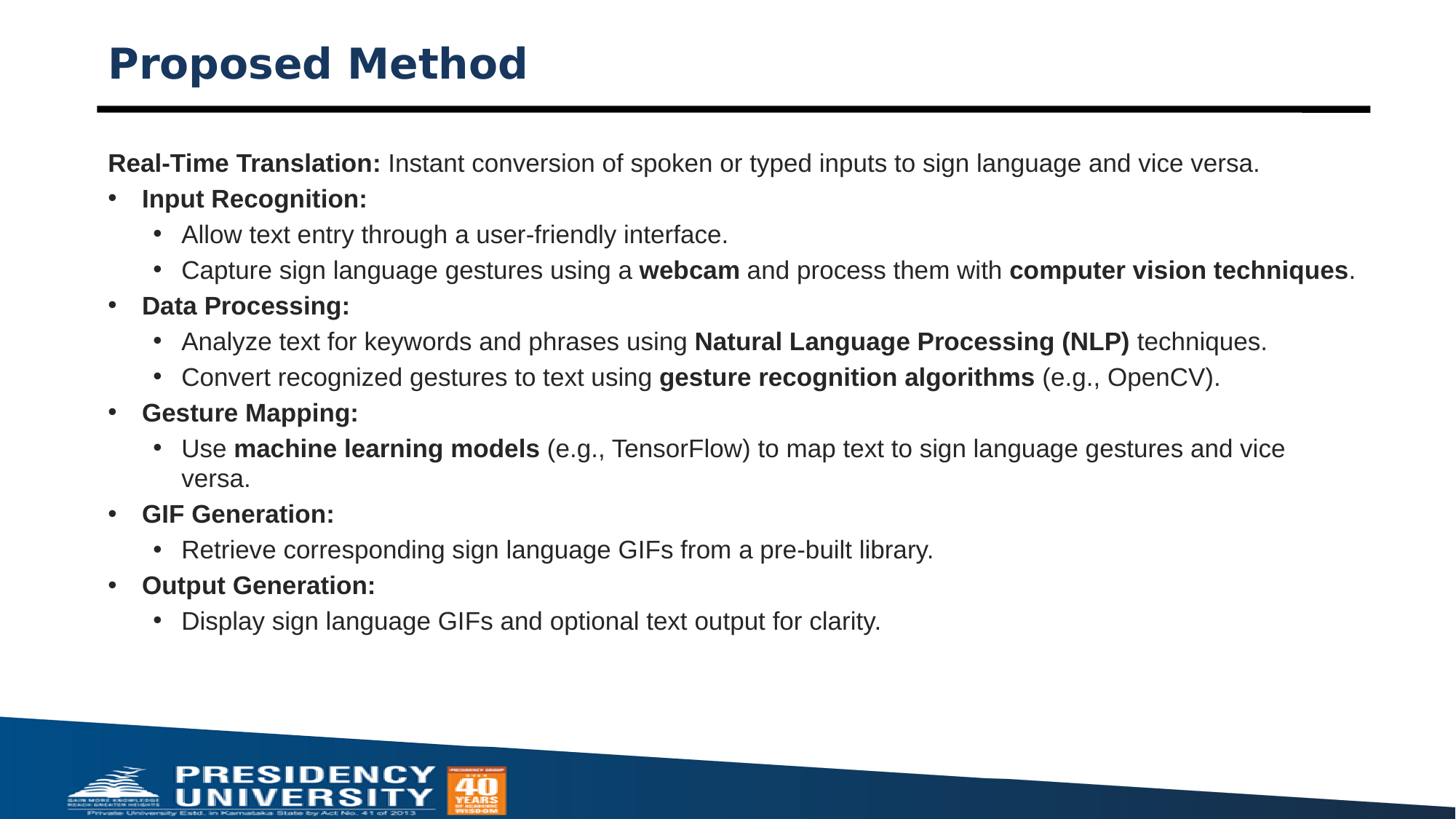

# Proposed Method
Real-Time Translation: Instant conversion of spoken or typed inputs to sign language and vice versa.
Input Recognition:
Allow text entry through a user-friendly interface.
Capture sign language gestures using a webcam and process them with computer vision techniques.
Data Processing:
Analyze text for keywords and phrases using Natural Language Processing (NLP) techniques.
Convert recognized gestures to text using gesture recognition algorithms (e.g., OpenCV).
Gesture Mapping:
Use machine learning models (e.g., TensorFlow) to map text to sign language gestures and vice versa.
GIF Generation:
Retrieve corresponding sign language GIFs from a pre-built library.
Output Generation:
Display sign language GIFs and optional text output for clarity.